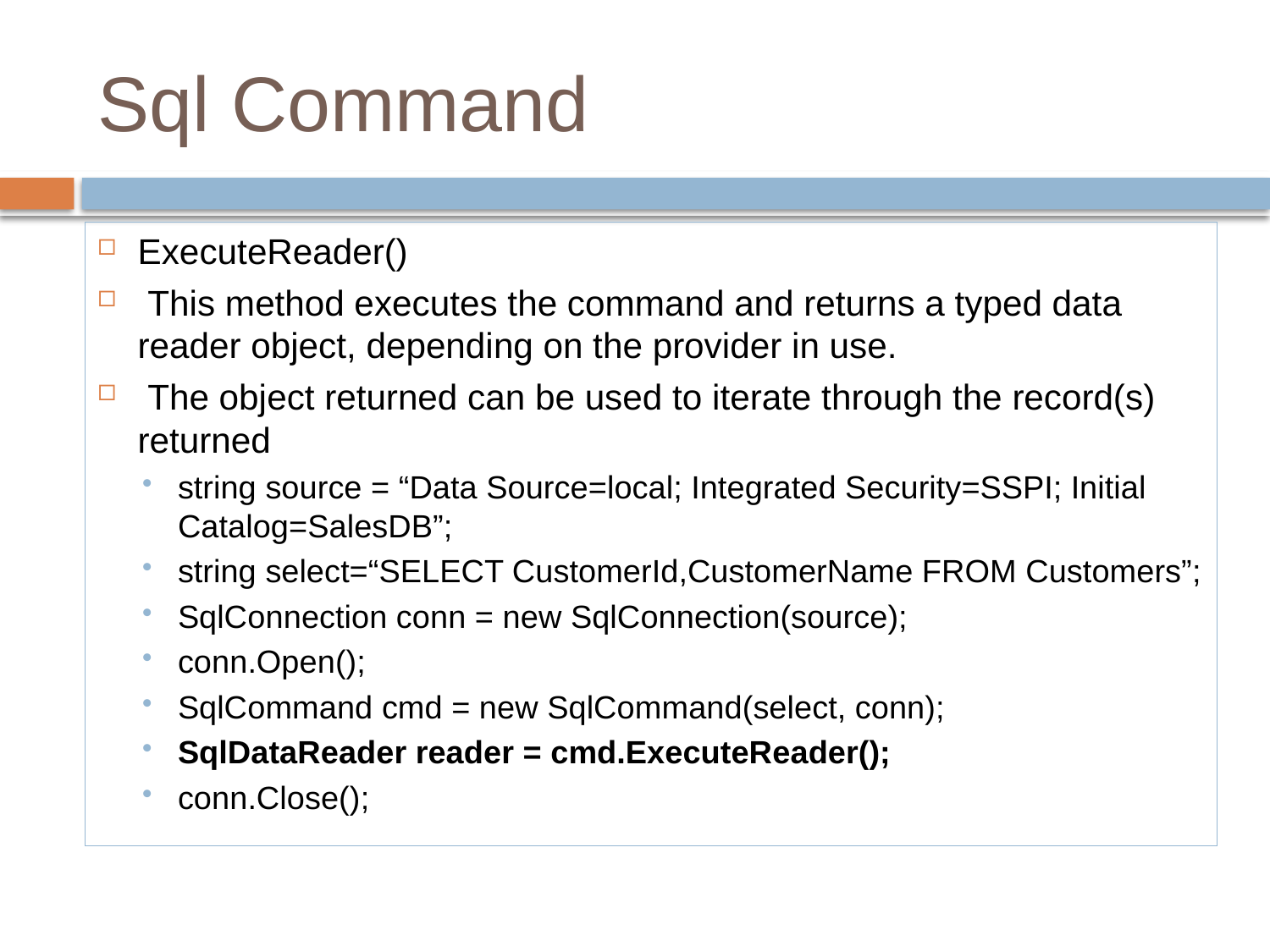

# Sql Command
ExecuteReader()
 This method executes the command and returns a typed data reader object, depending on the provider in use.
 The object returned can be used to iterate through the record(s) returned
string source = “Data Source=local; Integrated Security=SSPI; Initial Catalog=SalesDB”;
string select=“SELECT CustomerId,CustomerName FROM Customers”;
SqlConnection conn = new SqlConnection(source);
conn.Open();
SqlCommand cmd = new SqlCommand(select, conn);
SqlDataReader reader = cmd.ExecuteReader();
conn.Close();